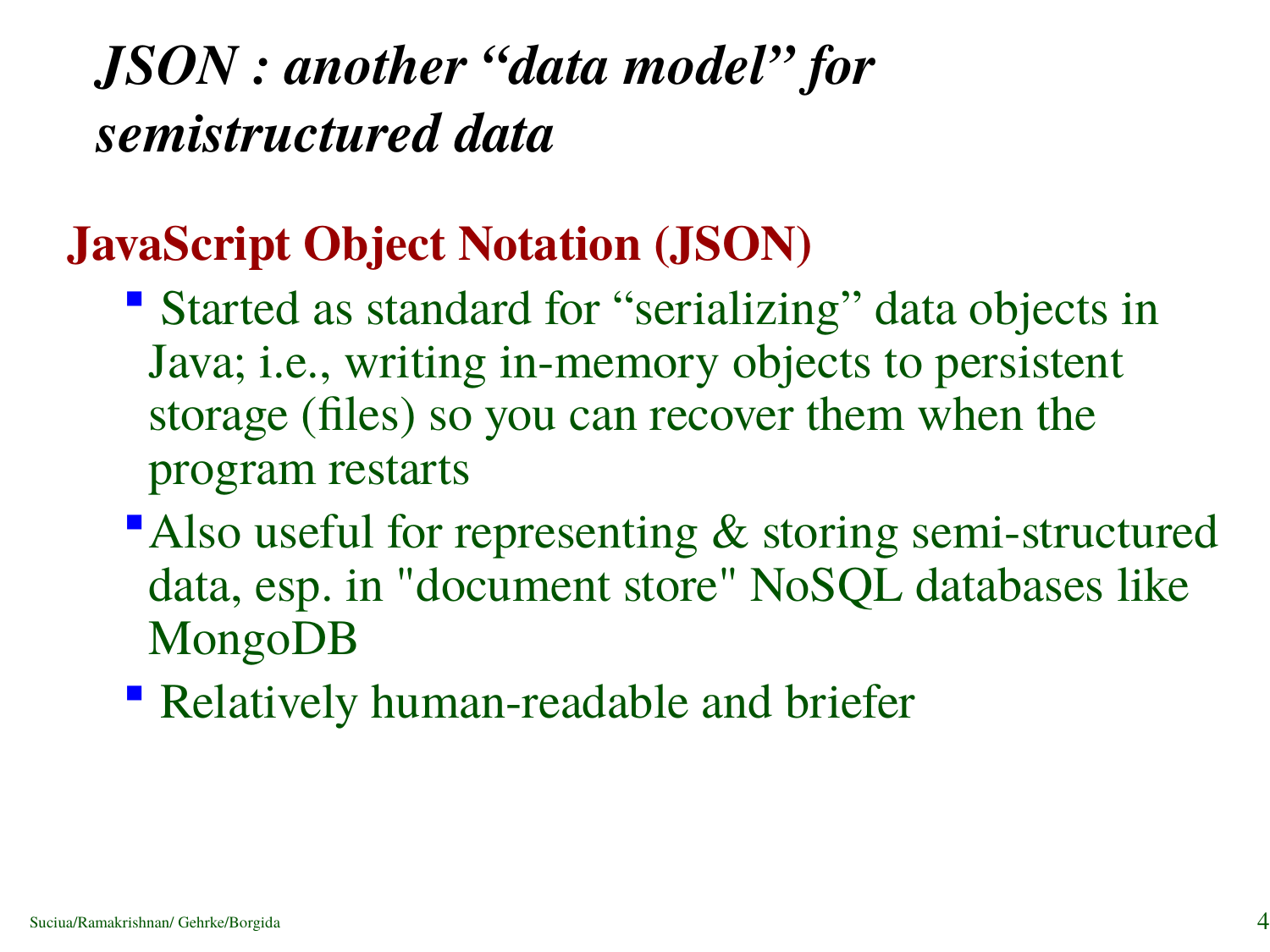

# JSON : another “data model” for semistructured data
JavaScript Object Notation (JSON)
 Started as standard for “serializing” data objects in Java; i.e., writing in-memory objects to persistent storage (files) so you can recover them when the program restarts
Also useful for representing & storing semi-structured data, esp. in "document store" NoSQL databases like MongoDB
 Relatively human-readable and briefer